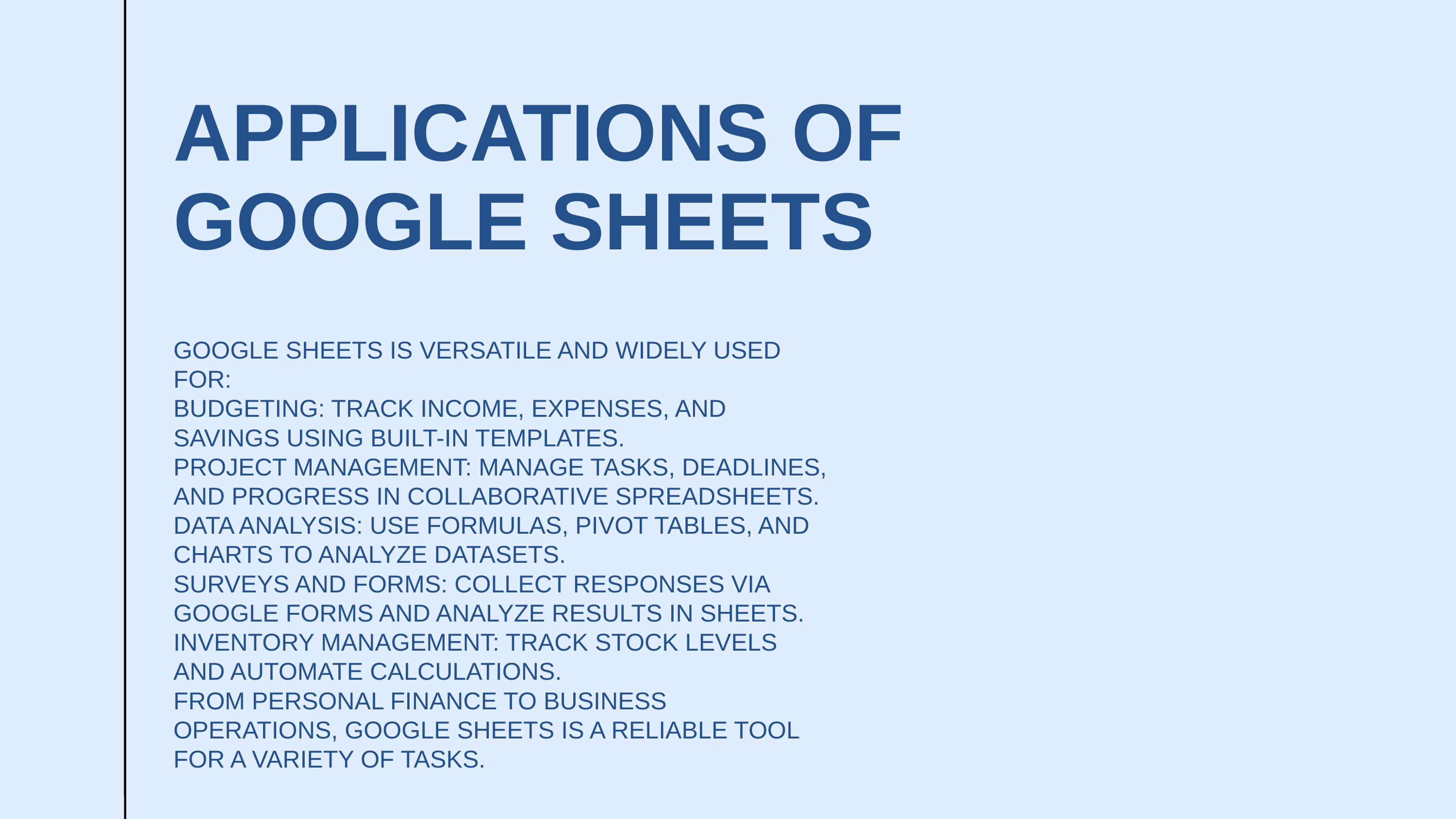

APPLICATIONS OF GOOGLE SHEETS
GOOGLE SHEETS IS VERSATILE AND WIDELY USED FOR:
BUDGETING: TRACK INCOME, EXPENSES, AND SAVINGS USING BUILT-IN TEMPLATES.
PROJECT MANAGEMENT: MANAGE TASKS, DEADLINES, AND PROGRESS IN COLLABORATIVE SPREADSHEETS.
DATA ANALYSIS: USE FORMULAS, PIVOT TABLES, AND CHARTS TO ANALYZE DATASETS.
SURVEYS AND FORMS: COLLECT RESPONSES VIA GOOGLE FORMS AND ANALYZE RESULTS IN SHEETS.
INVENTORY MANAGEMENT: TRACK STOCK LEVELS AND AUTOMATE CALCULATIONS.
FROM PERSONAL FINANCE TO BUSINESS OPERATIONS, GOOGLE SHEETS IS A RELIABLE TOOL FOR A VARIETY OF TASKS.